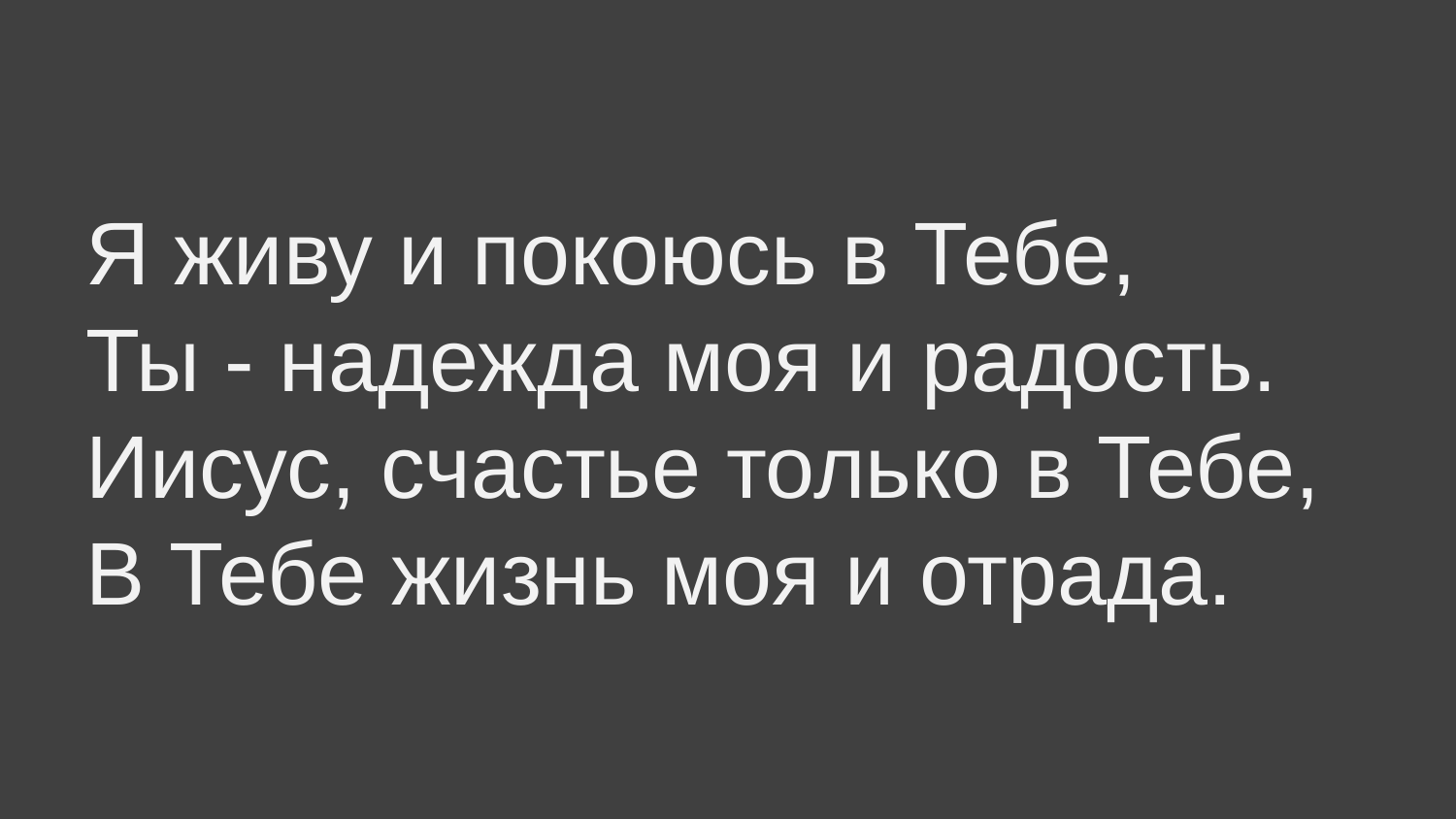

Я живу и покоюсь в Тебе,
Ты - надежда моя и радость.
Иисус, счастье только в Тебе,
В Тебе жизнь моя и отрада.